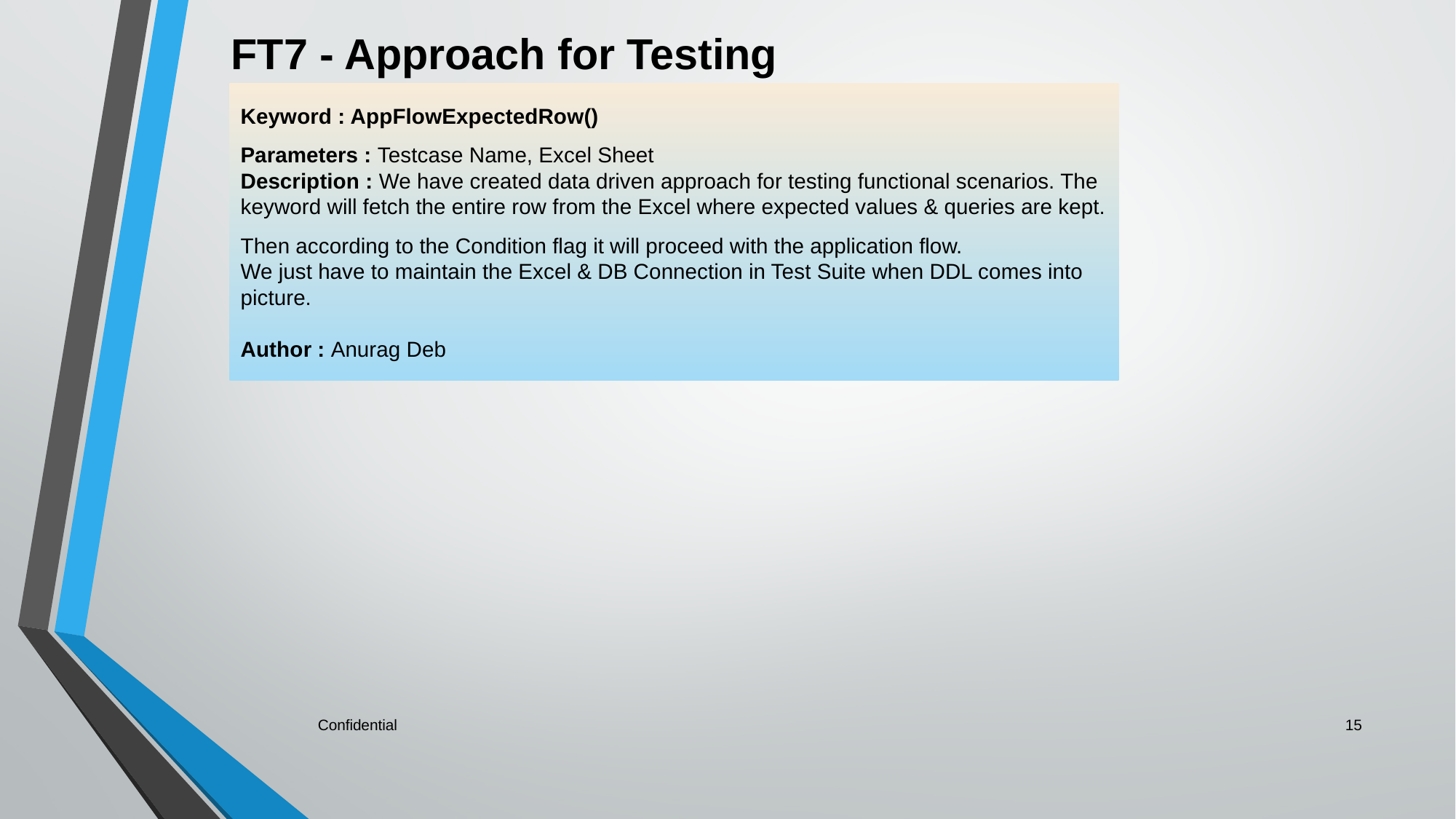

FT7 - Approach for Testing
Keyword : AppFlowExpectedRow()
Parameters : Testcase Name, Excel Sheet
Description : We have created data driven approach for testing functional scenarios. The keyword will fetch the entire row from the Excel where expected values & queries are kept.
Then according to the Condition flag it will proceed with the application flow.
We just have to maintain the Excel & DB Connection in Test Suite when DDL comes into picture.
Author : Anurag Deb
Confidential
15